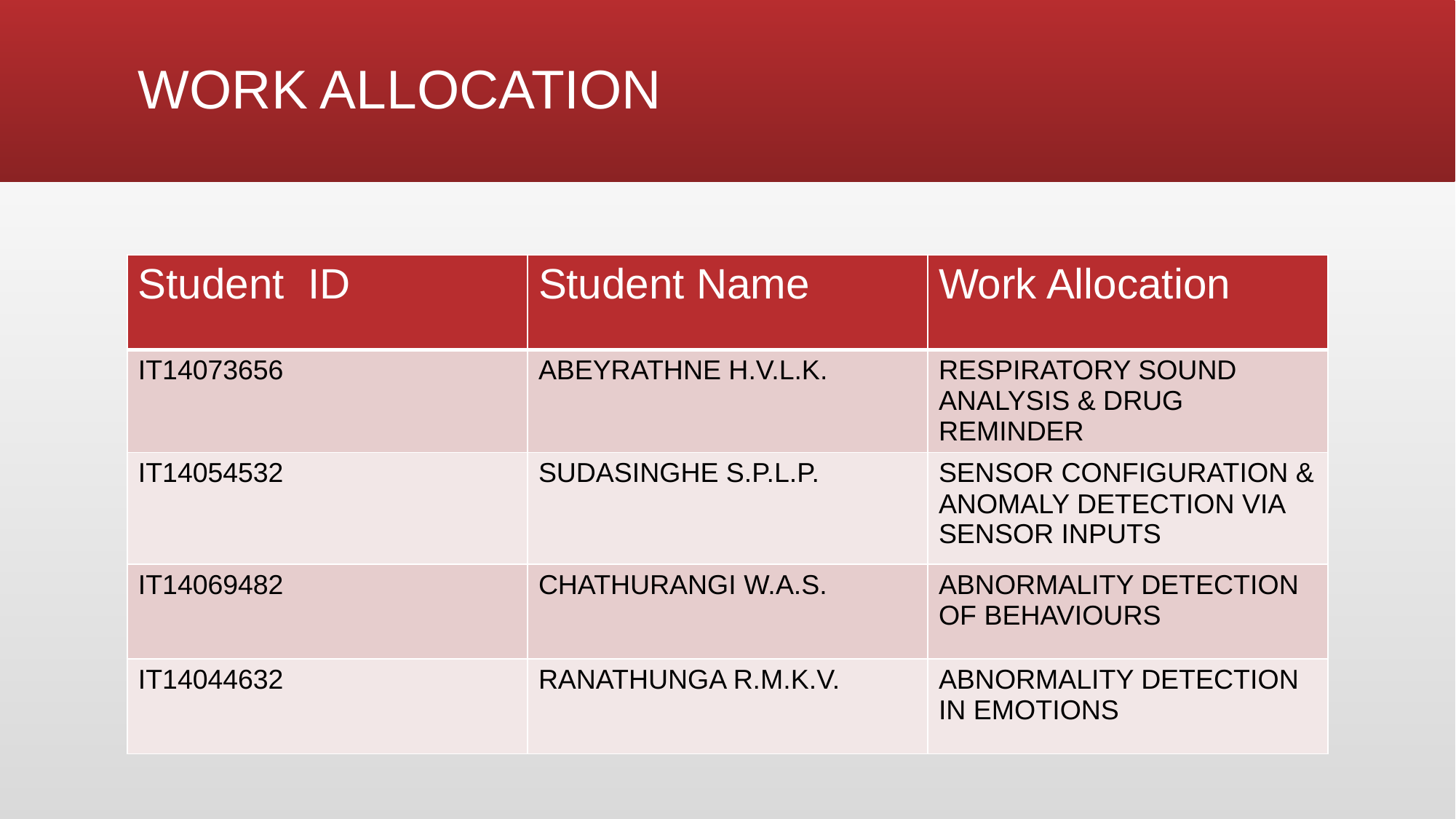

# WORK ALLOCATION
| Student ID | Student Name | Work Allocation |
| --- | --- | --- |
| IT14073656 | ABEYRATHNE H.V.L.K. | RESPIRATORY SOUND ANALYSIS & DRUG REMINDER |
| IT14054532 | SUDASINGHE S.P.L.P. | SENSOR CONFIGURATION & ANOMALY DETECTION VIA SENSOR INPUTS |
| IT14069482 | CHATHURANGI W.A.S. | ABNORMALITY DETECTION OF BEHAVIOURS |
| IT14044632 | RANATHUNGA R.M.K.V. | ABNORMALITY DETECTION IN EMOTIONS |